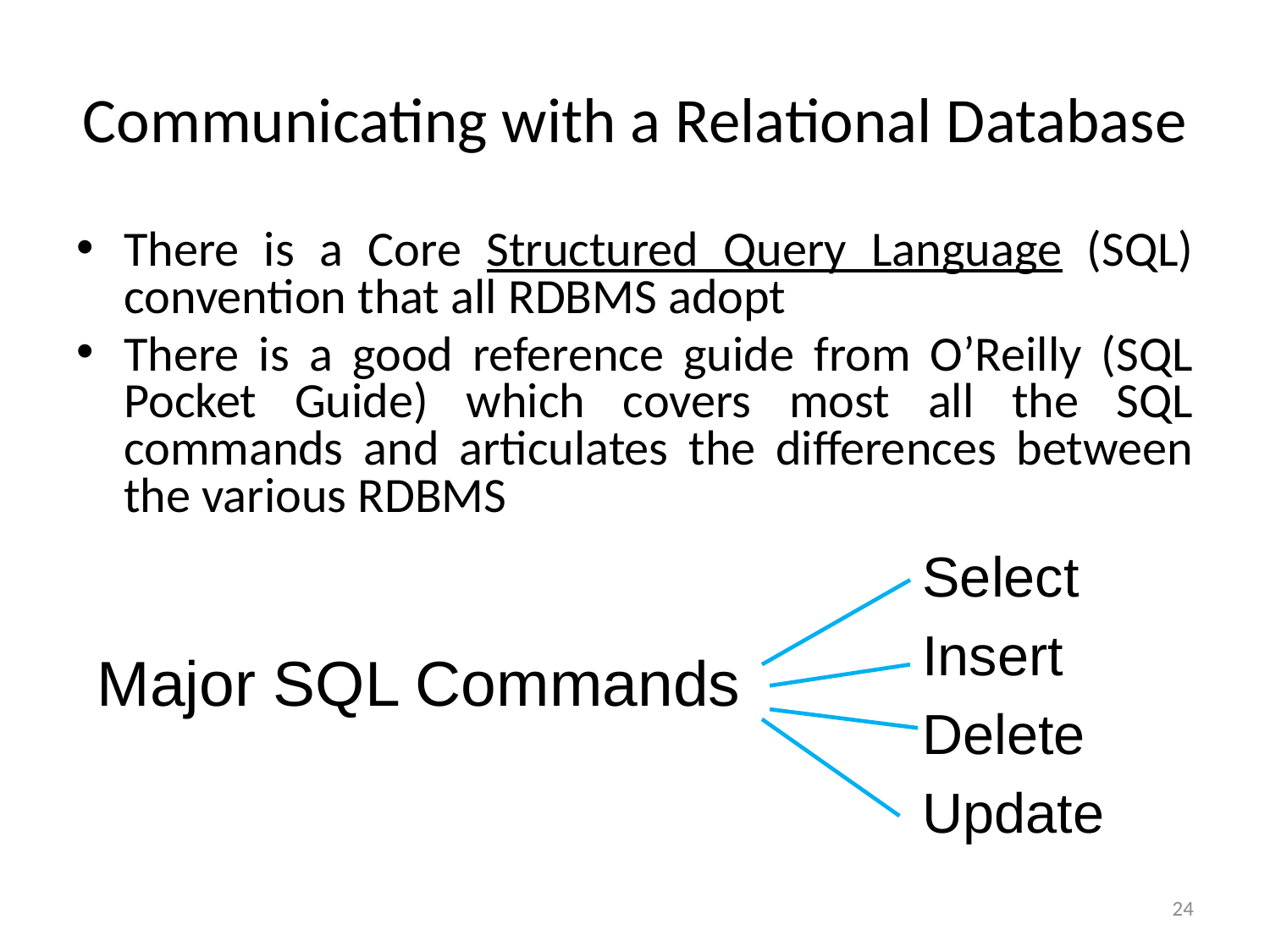

# Communicating with a Relational Database
There is a Core Structured Query Language (SQL) convention that all RDBMS adopt
There is a good reference guide from O’Reilly (SQL Pocket Guide) which covers most all the SQL commands and articulates the differences between the various RDBMS
Select
Insert
Delete
Update
Major SQL Commands
24